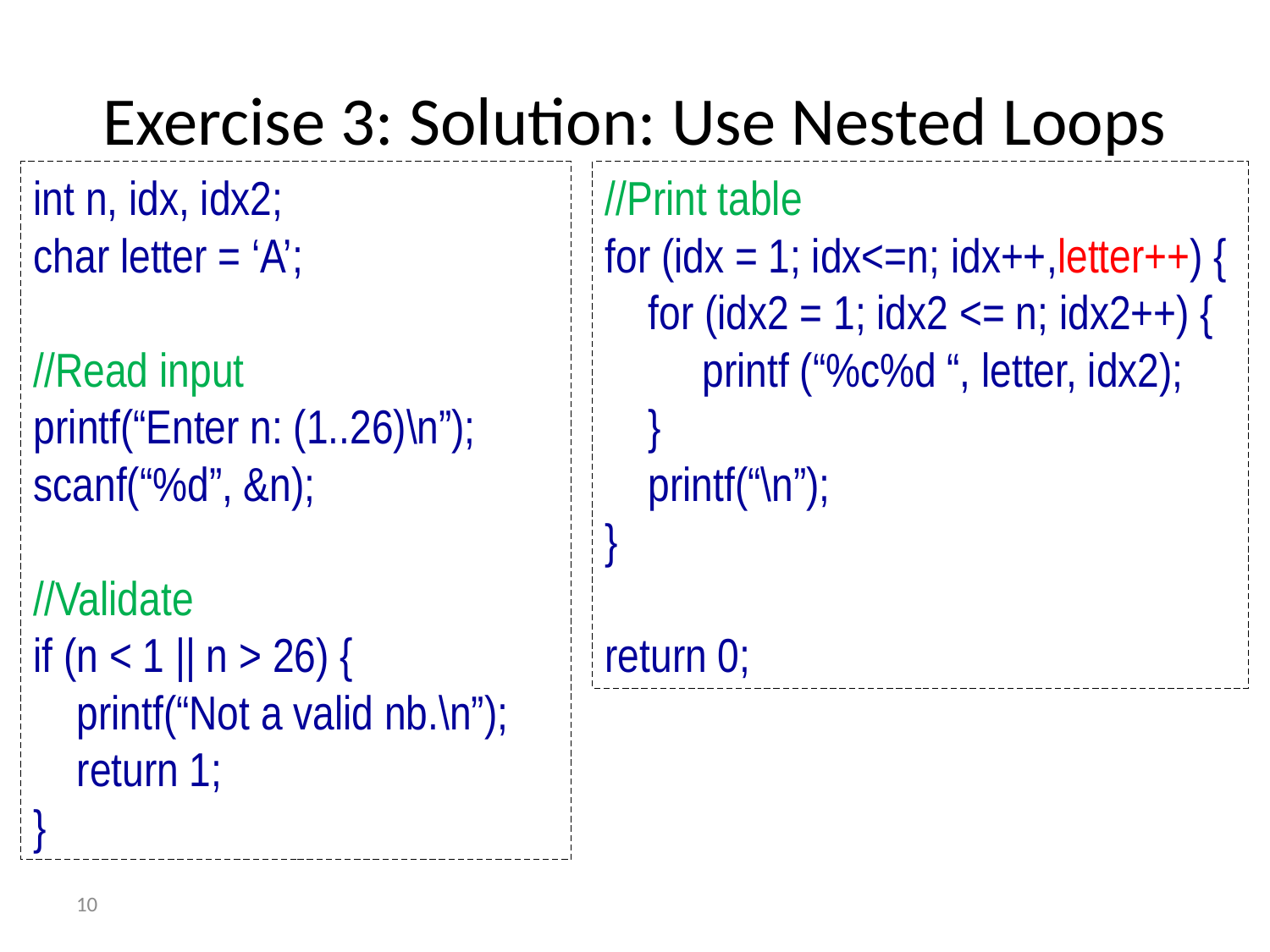

# Exercise 3: Solution: Use Nested Loops
int n, idx, idx2;
char letter = ‘A’;

//Read input
printf(“Enter n: (1..26)\n”);
scanf(“%d”, &n);

//Validate
if (n < 1 || n > 26) {
    printf(“Not a valid nb.\n”);
    return 1;
}
//Print table
for (idx = 1; idx<=n; idx++,letter++) {
    for (idx2 = 1; idx2 <= n; idx2++) {
         printf (“%c%d “, letter, idx2);
    }
    printf(“\n”);
}

return 0;
10